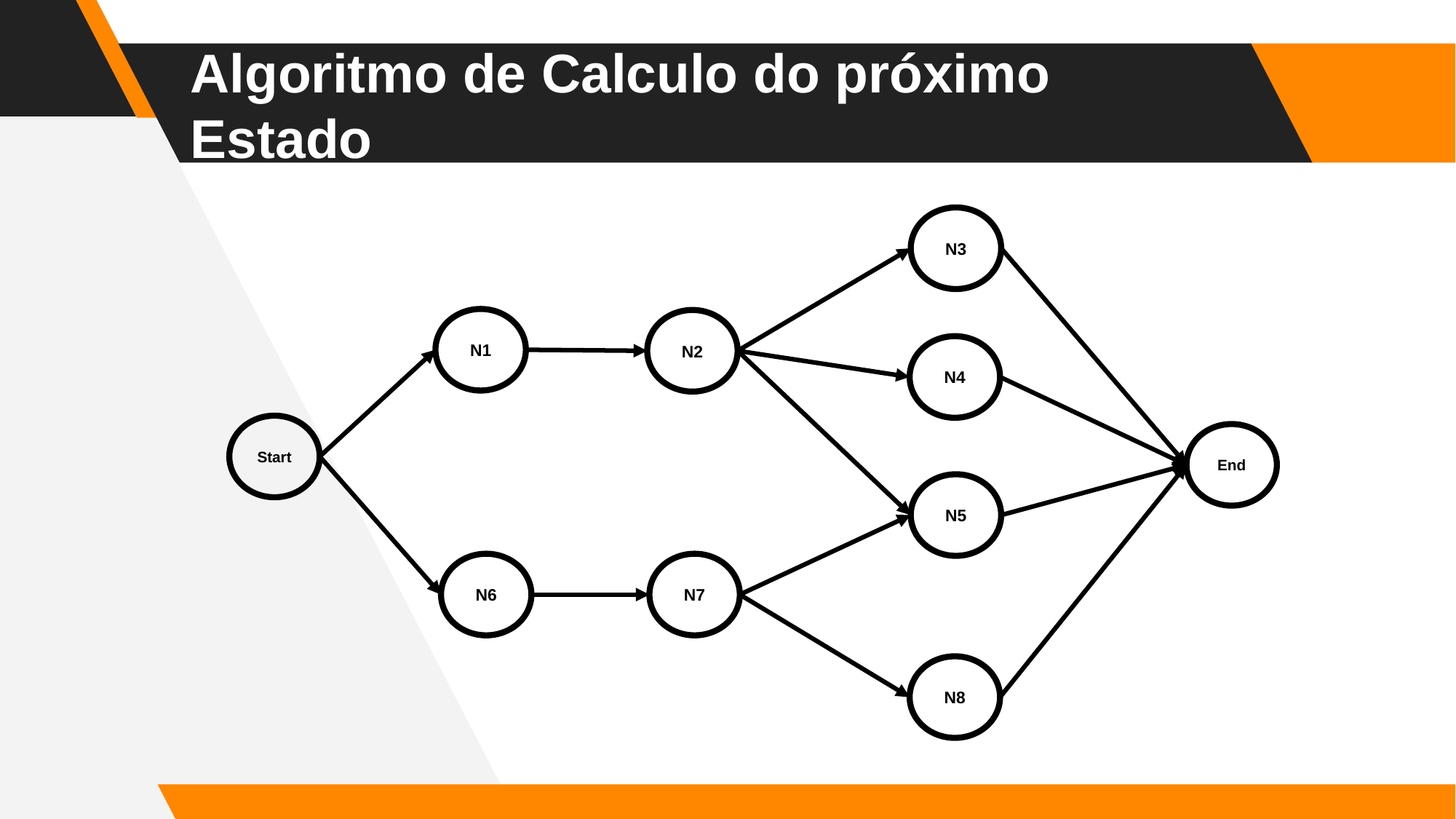

# Algoritmo de Calculo do próximo Estado
N3
N1
N2
N4
Start
End
N5
N6
N7
N8